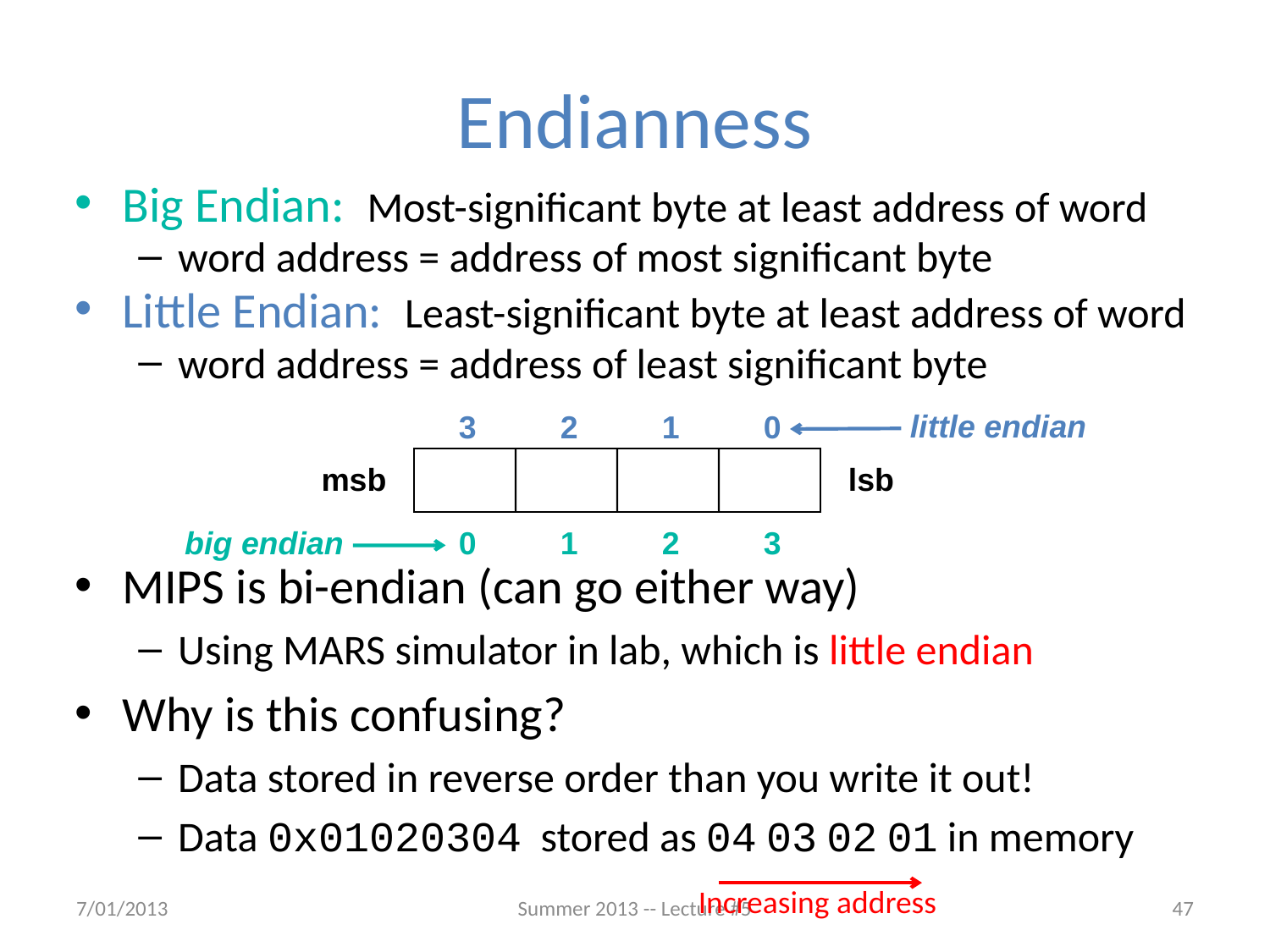

# Endianness
Big Endian:  Most-significant byte at least address of word
word address = address of most significant byte
Little Endian:  Least-significant byte at least address of word
word address = address of least significant byte

MIPS is bi-endian (can go either way)
Using MARS simulator in lab, which is little endian
Why is this confusing?
Data stored in reverse order than you write it out!
Data 0x01020304  stored as 04 03 02 01 in memory
little endian
3	2	1	0

lsb
msb
big endian
0	1	2	3
Increasing address
7/01/2013
Summer 2013 -- Lecture #5
47